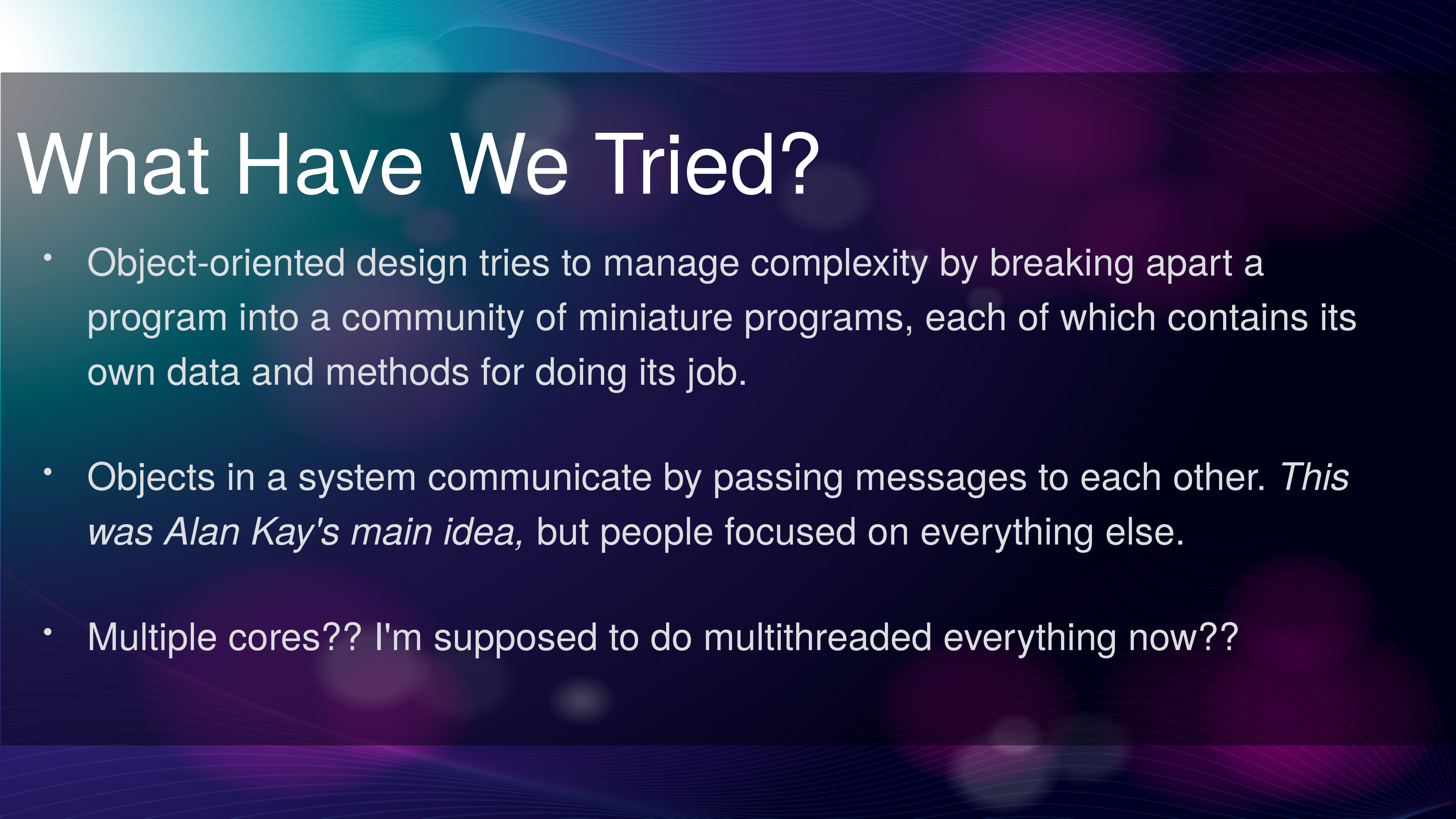

What Have We Tried?
Object-oriented design tries to manage complexity by breaking apart a program into a community of miniature programs, each of which contains its own data and methods for doing its job.
Objects in a system communicate by passing messages to each other. This was Alan Kay's main idea, but people focused on everything else.
Multiple cores?? I'm supposed to do multithreaded everything now??